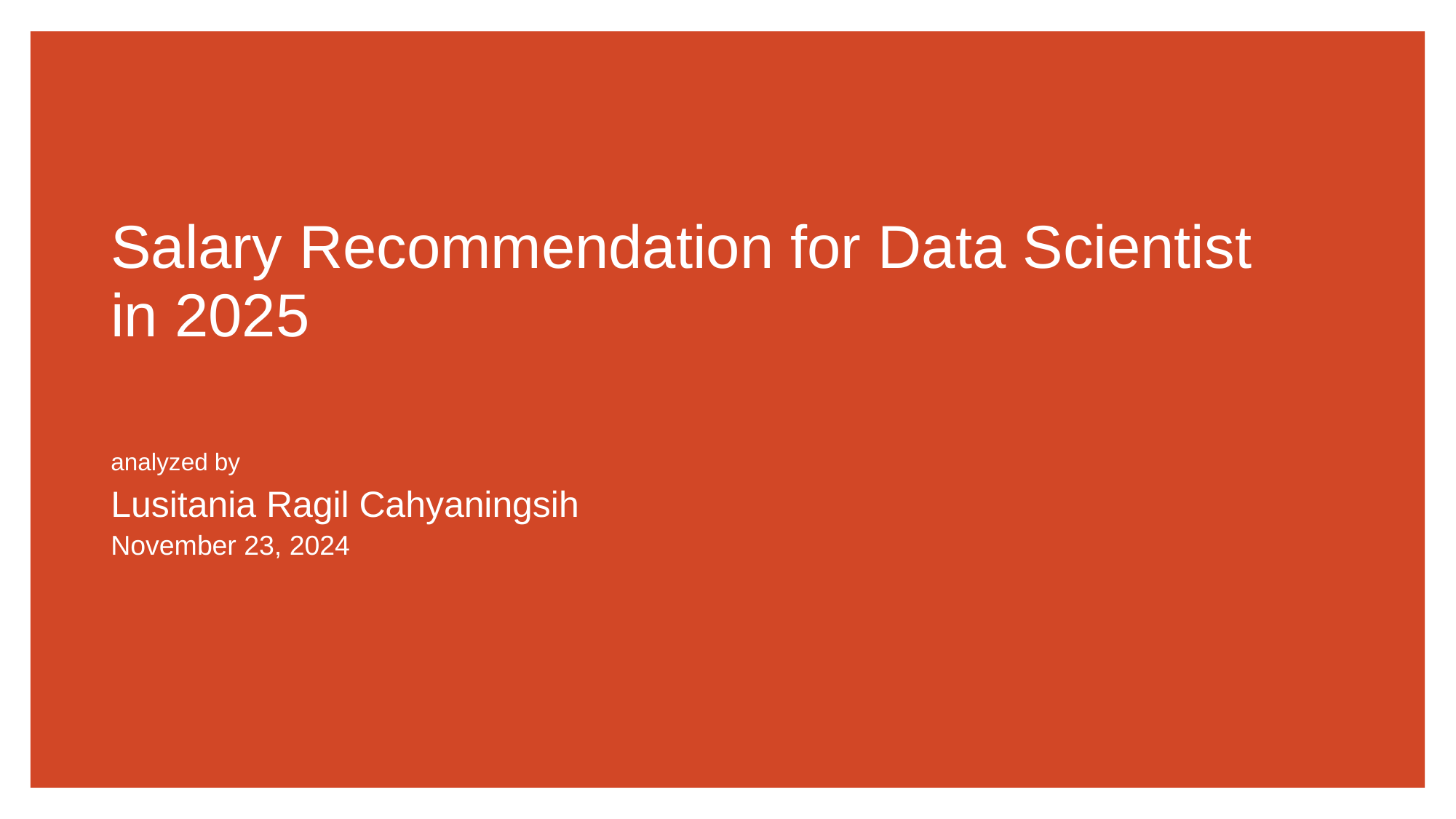

# Salary Recommendation for Data Scientist in 2025
analyzed by
Lusitania Ragil Cahyaningsih
November 23, 2024